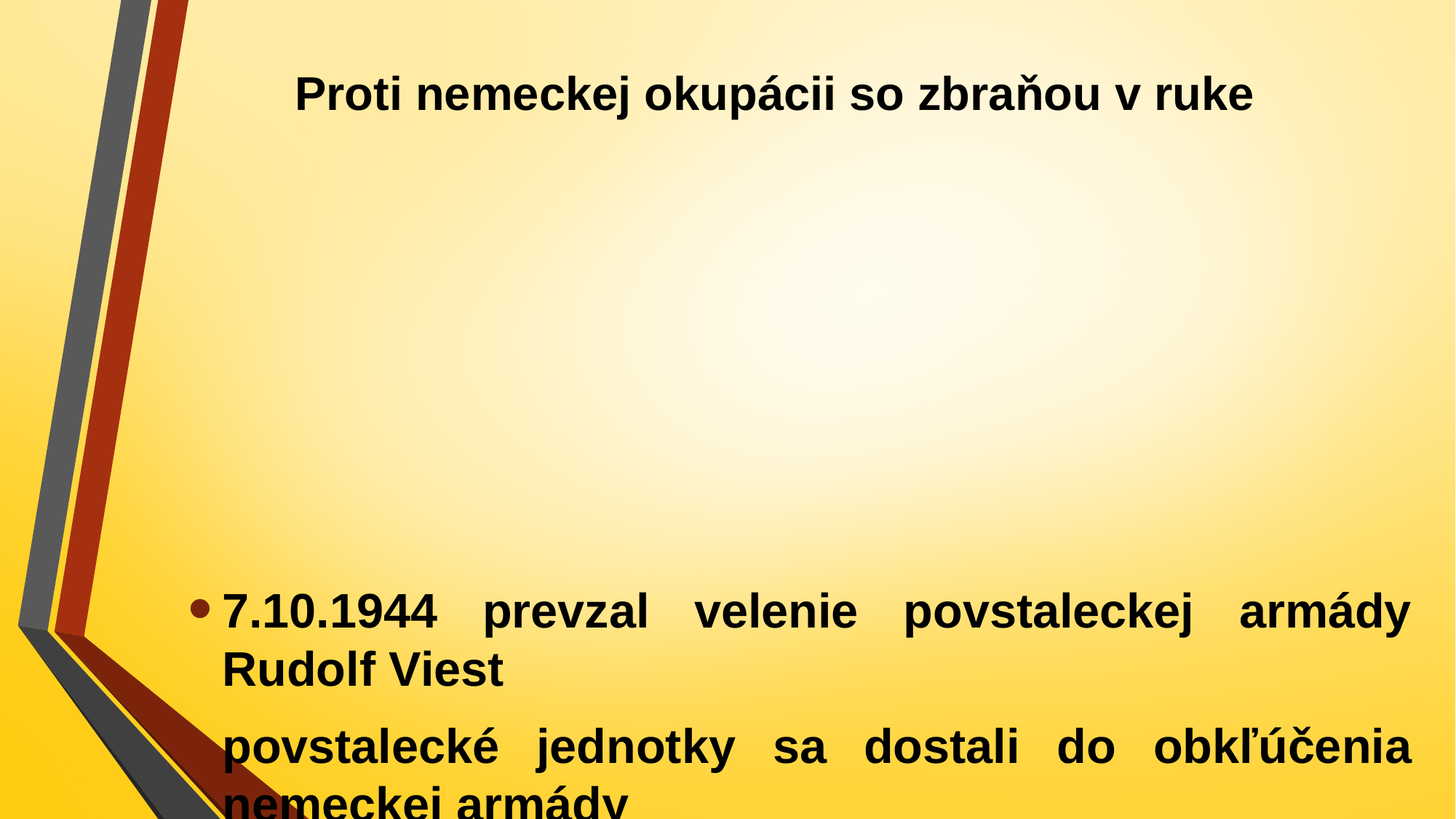

# Proti nemeckej okupácii so zbraňou v ruke

7.10.1944 prevzal velenie povstaleckej armády Rudolf Viest
povstalecké jednotky sa dostali do obkľúčenia nemeckej armády
27.10.1944 obsadili Nemci BB, SNP skončilo, pokračovalo sa v partizánskom spôsobe boja